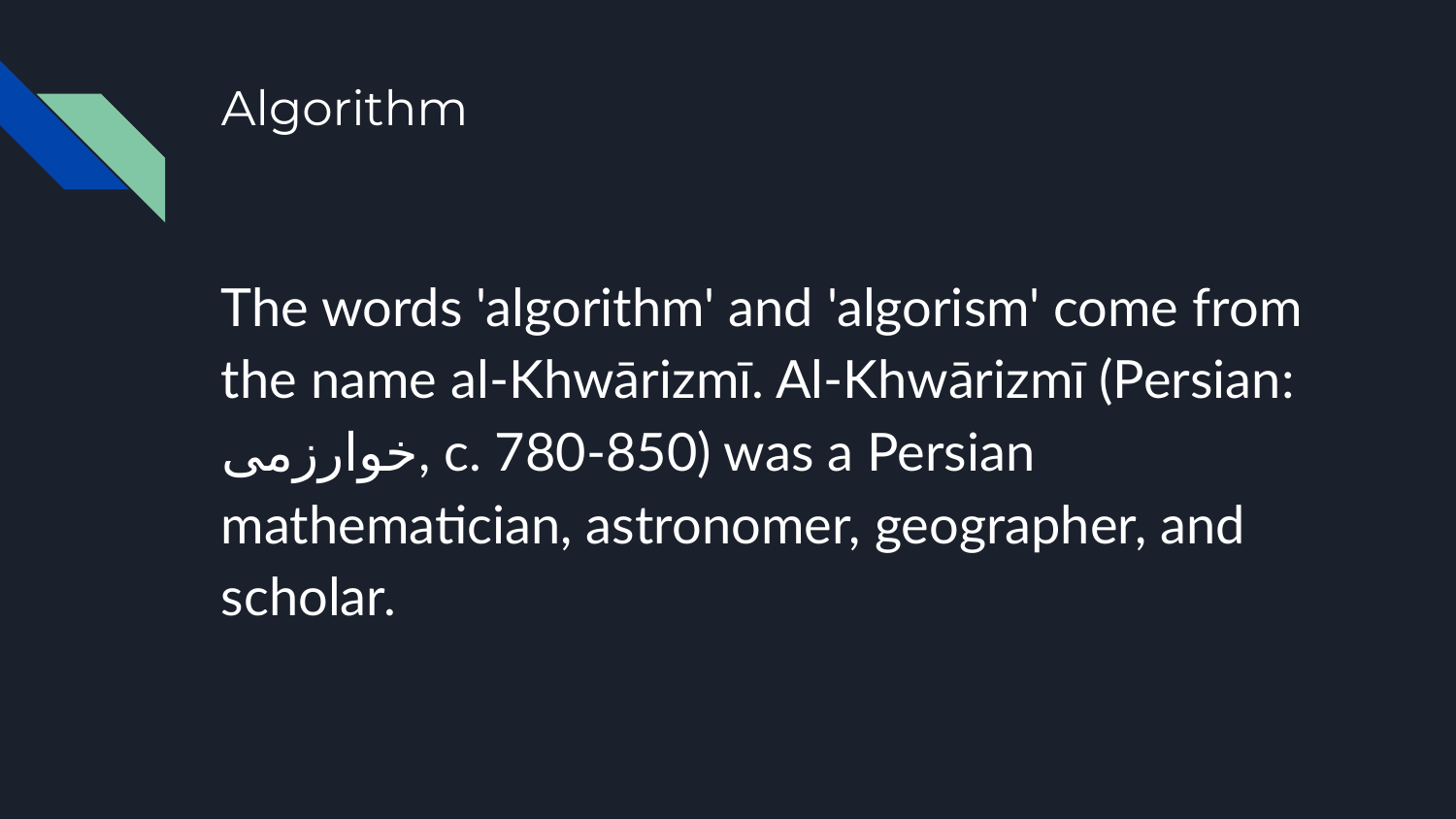

# Algorithm
The words 'algorithm' and 'algorism' come from the name al-Khwārizmī. Al-Khwārizmī (Persian: خوارزمی‎‎, c. 780-850) was a Persian mathematician, astronomer, geographer, and scholar.